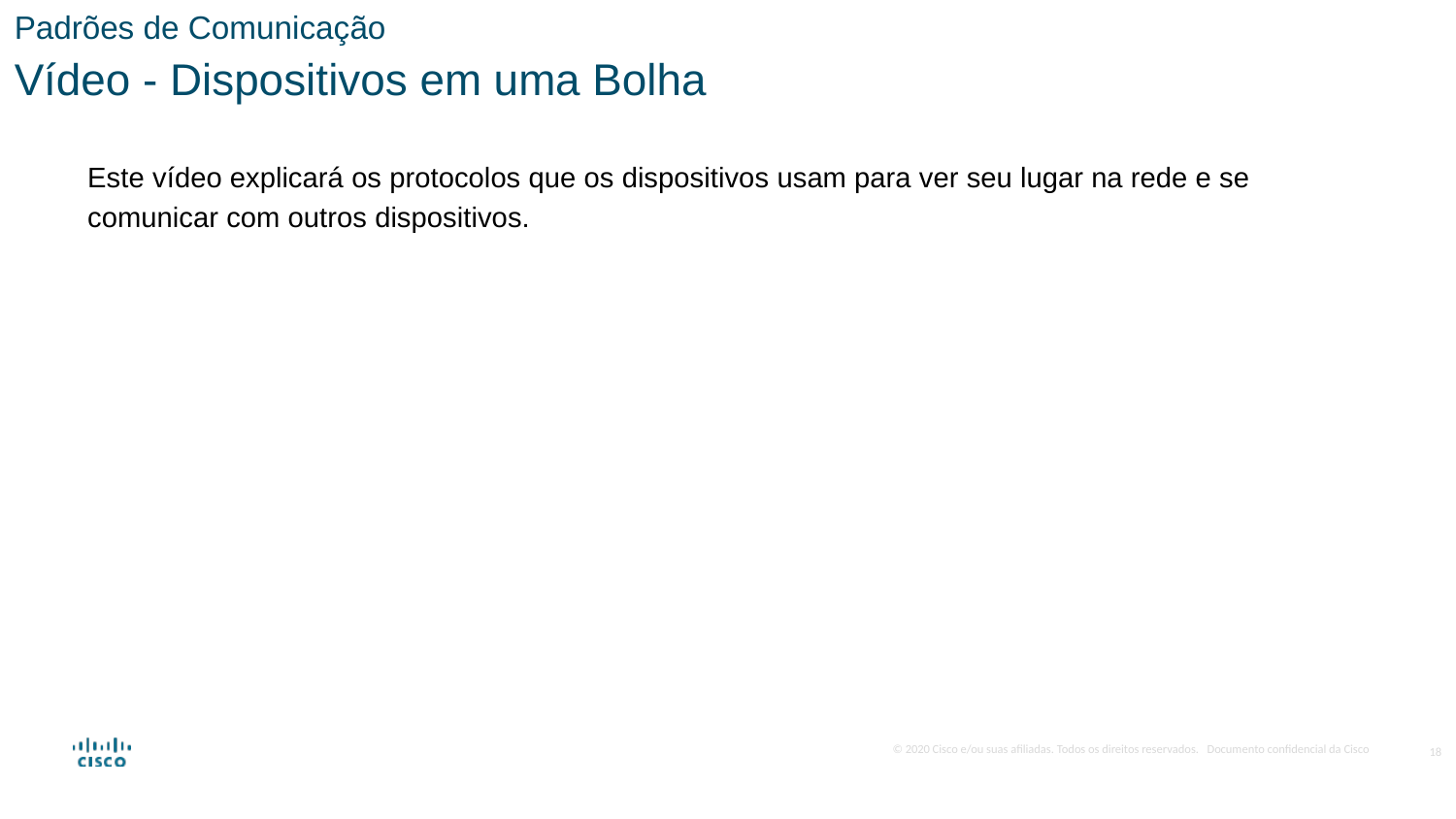

Padrões de Comunicação
Vídeo - Dispositivos em uma Bolha
Este vídeo explicará os protocolos que os dispositivos usam para ver seu lugar na rede e se comunicar com outros dispositivos.
18